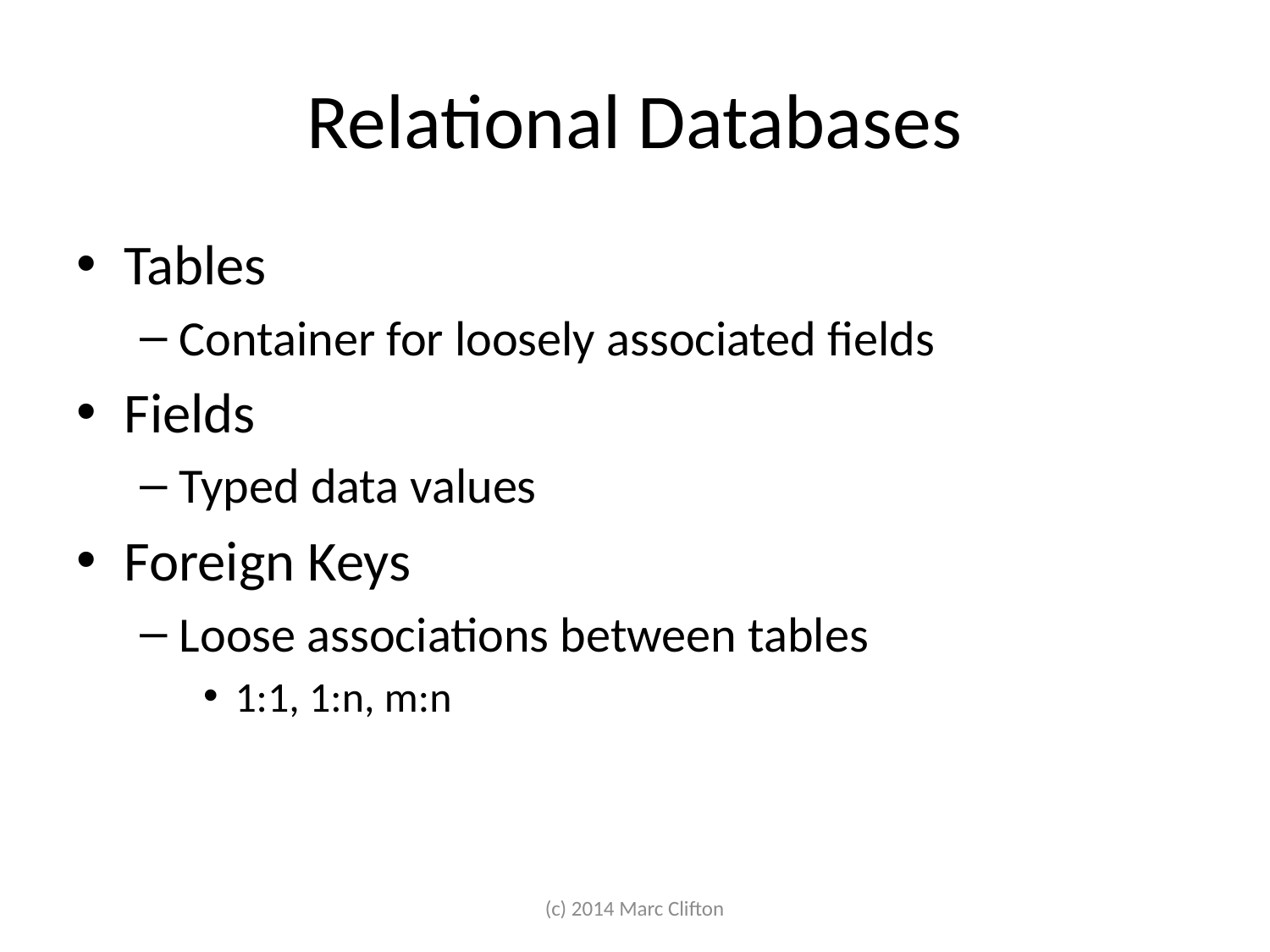

# Relational Databases
Tables
Container for loosely associated fields
Fields
Typed data values
Foreign Keys
Loose associations between tables
1:1, 1:n, m:n
(c) 2014 Marc Clifton